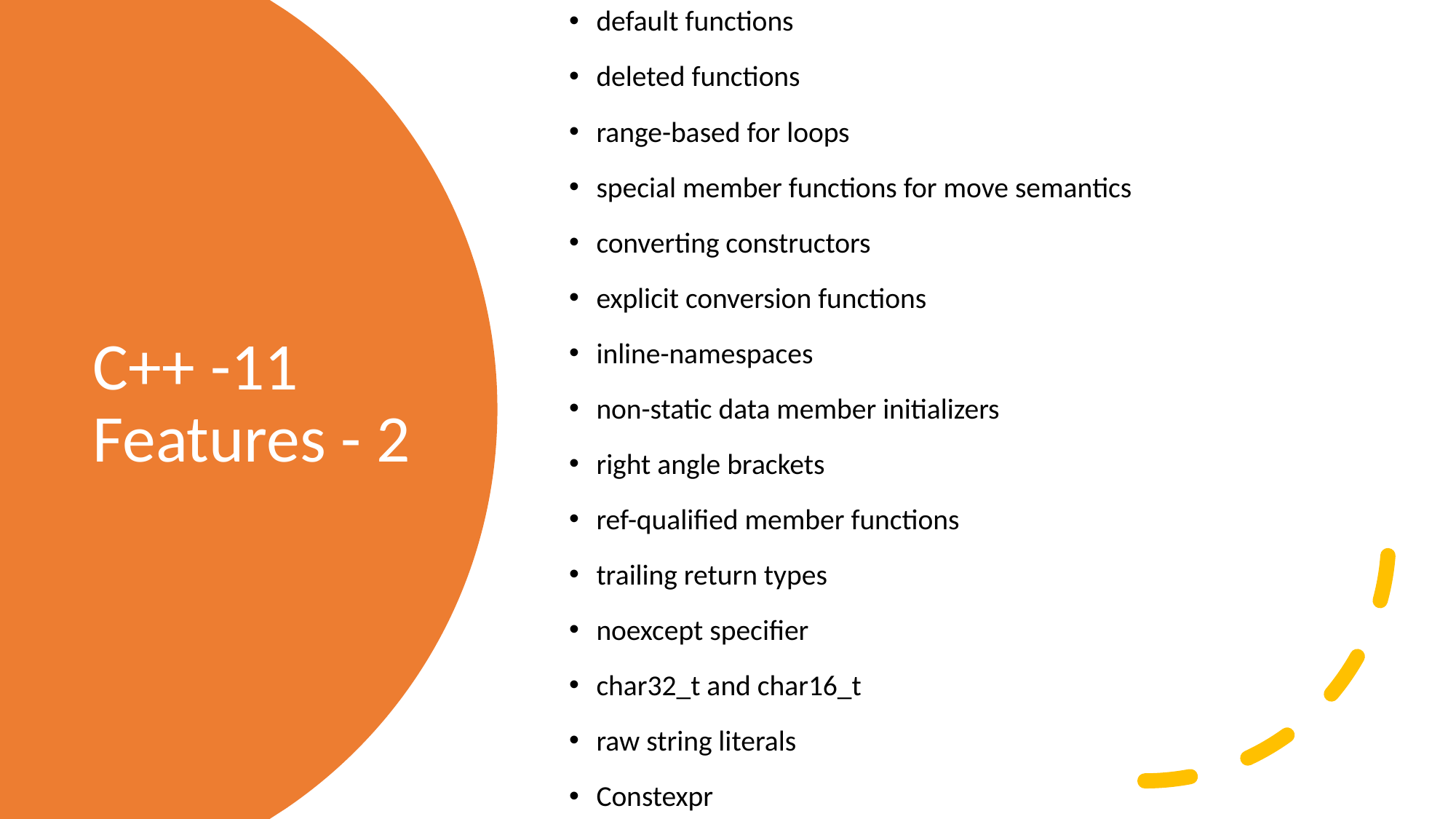

default functions
deleted functions
range-based for loops
special member functions for move semantics
converting constructors
explicit conversion functions
inline-namespaces
non-static data member initializers
right angle brackets
ref-qualified member functions
trailing return types
noexcept specifier
char32_t and char16_t
raw string literals
Constexpr
# C++ -11 Features - 2